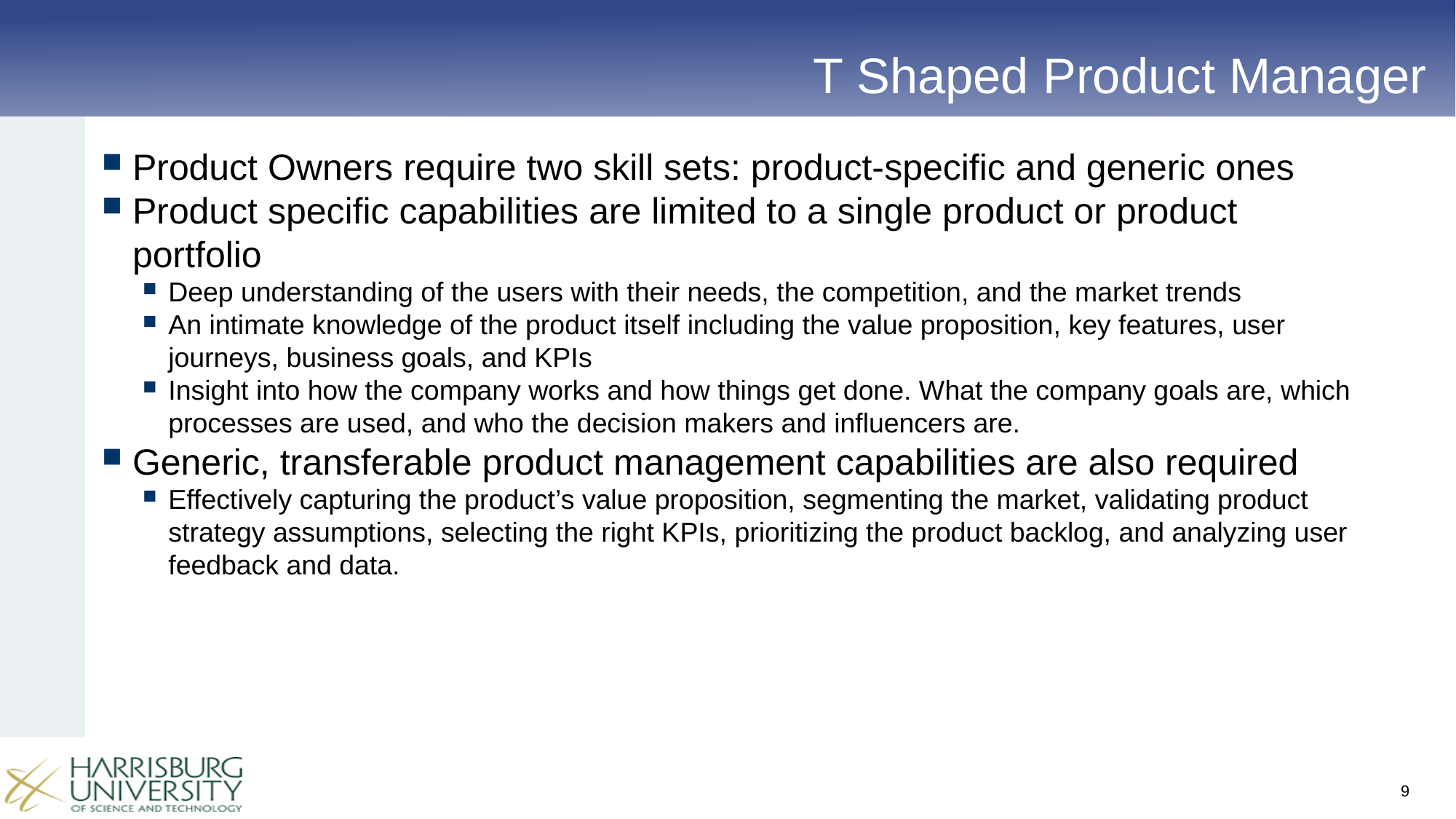

# T Shaped Product Manager
Product Owners require two skill sets: product-specific and generic ones
Product specific capabilities are limited to a single product or product portfolio
Deep understanding of the users with their needs, the competition, and the market trends
An intimate knowledge of the product itself including the value proposition, key features, user journeys, business goals, and KPIs
Insight into how the company works and how things get done. What the company goals are, which processes are used, and who the decision makers and influencers are.
Generic, transferable product management capabilities are also required
Effectively capturing the product’s value proposition, segmenting the market, validating product strategy assumptions, selecting the right KPIs, prioritizing the product backlog, and analyzing user feedback and data.
9